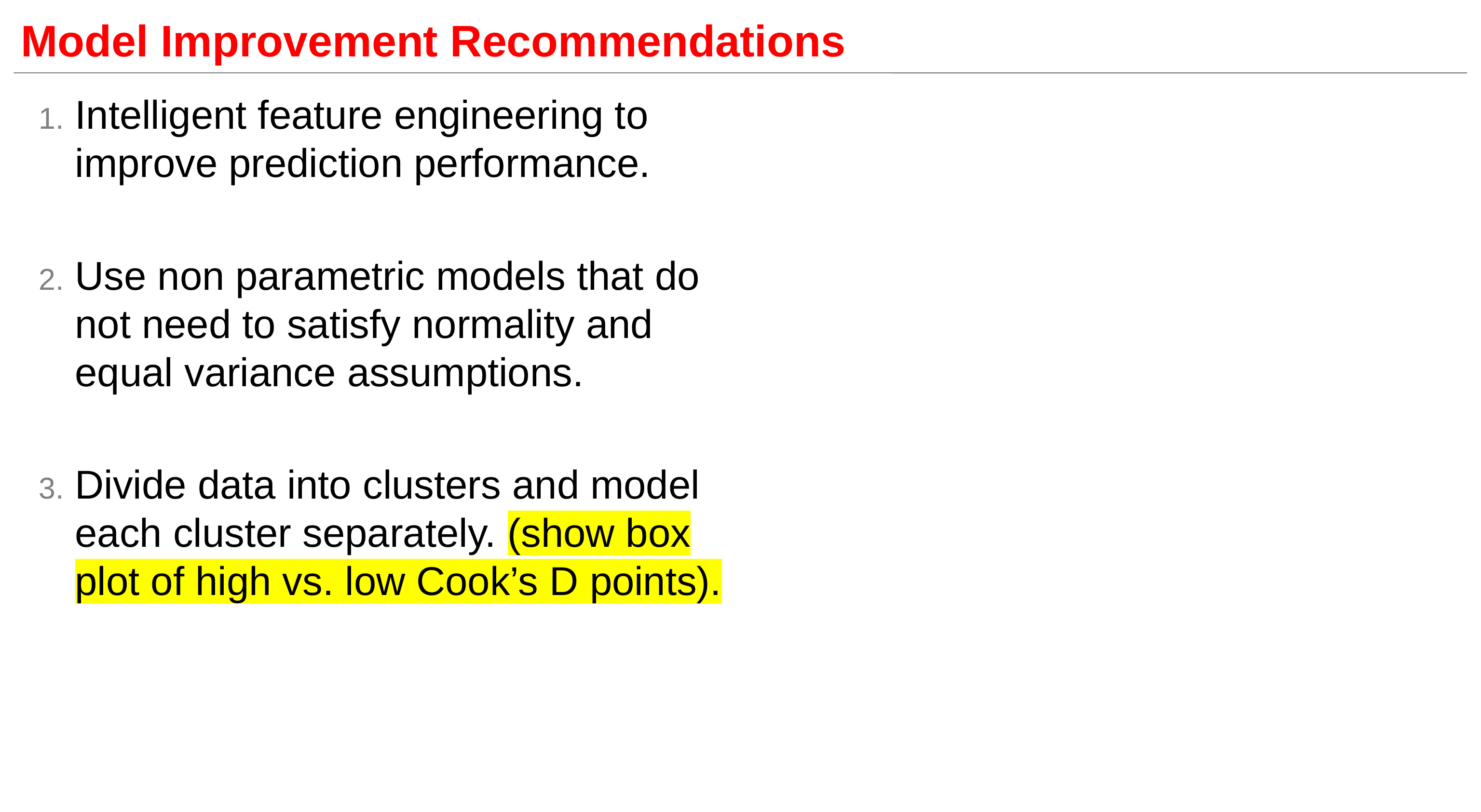

# Model Improvement Recommendations
Intelligent feature engineering to improve prediction performance.

Use non parametric models that do not need to satisfy normality and equal variance assumptions.

Divide data into clusters and model each cluster separately. (show box plot of high vs. low Cook’s D points).